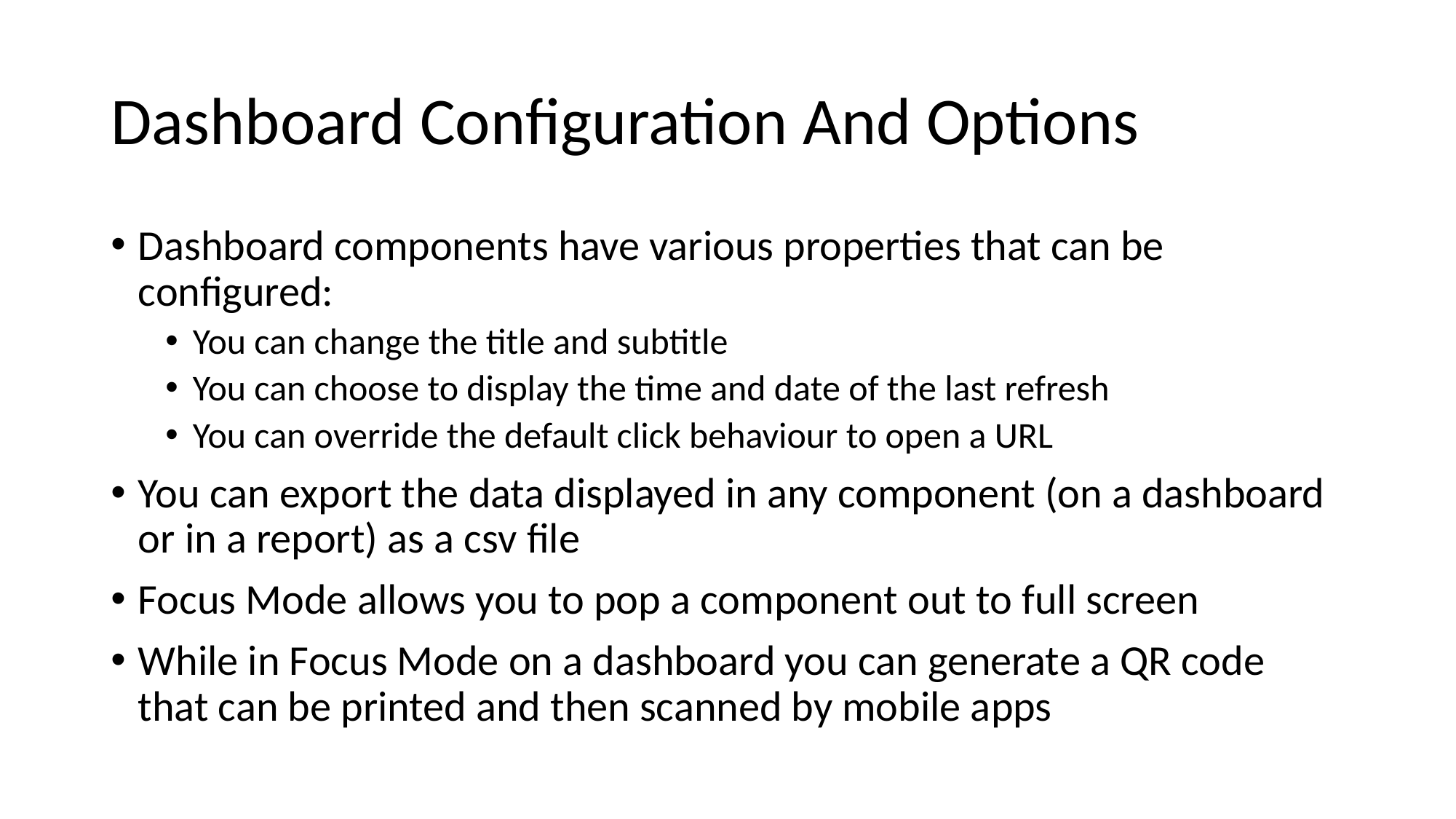

# Dashboard Configuration And Options
Dashboard components have various properties that can be configured:
You can change the title and subtitle
You can choose to display the time and date of the last refresh
You can override the default click behaviour to open a URL
You can export the data displayed in any component (on a dashboard or in a report) as a csv file
Focus Mode allows you to pop a component out to full screen
While in Focus Mode on a dashboard you can generate a QR code that can be printed and then scanned by mobile apps